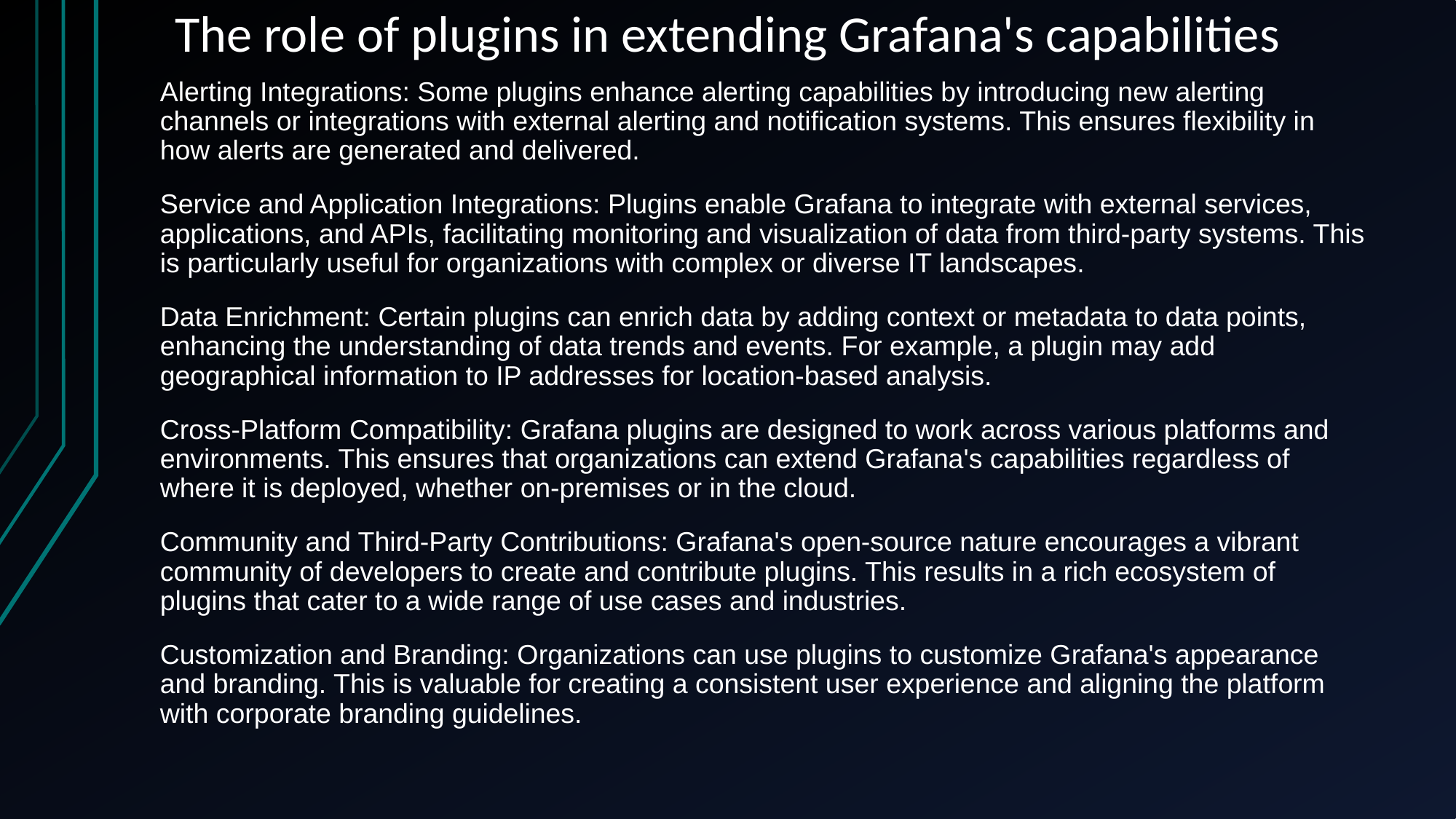

# The role of plugins in extending Grafana's capabilities
Alerting Integrations: Some plugins enhance alerting capabilities by introducing new alerting channels or integrations with external alerting and notification systems. This ensures flexibility in how alerts are generated and delivered.
Service and Application Integrations: Plugins enable Grafana to integrate with external services, applications, and APIs, facilitating monitoring and visualization of data from third-party systems. This is particularly useful for organizations with complex or diverse IT landscapes.
Data Enrichment: Certain plugins can enrich data by adding context or metadata to data points, enhancing the understanding of data trends and events. For example, a plugin may add geographical information to IP addresses for location-based analysis.
Cross-Platform Compatibility: Grafana plugins are designed to work across various platforms and environments. This ensures that organizations can extend Grafana's capabilities regardless of where it is deployed, whether on-premises or in the cloud.
Community and Third-Party Contributions: Grafana's open-source nature encourages a vibrant community of developers to create and contribute plugins. This results in a rich ecosystem of plugins that cater to a wide range of use cases and industries.
Customization and Branding: Organizations can use plugins to customize Grafana's appearance and branding. This is valuable for creating a consistent user experience and aligning the platform with corporate branding guidelines.